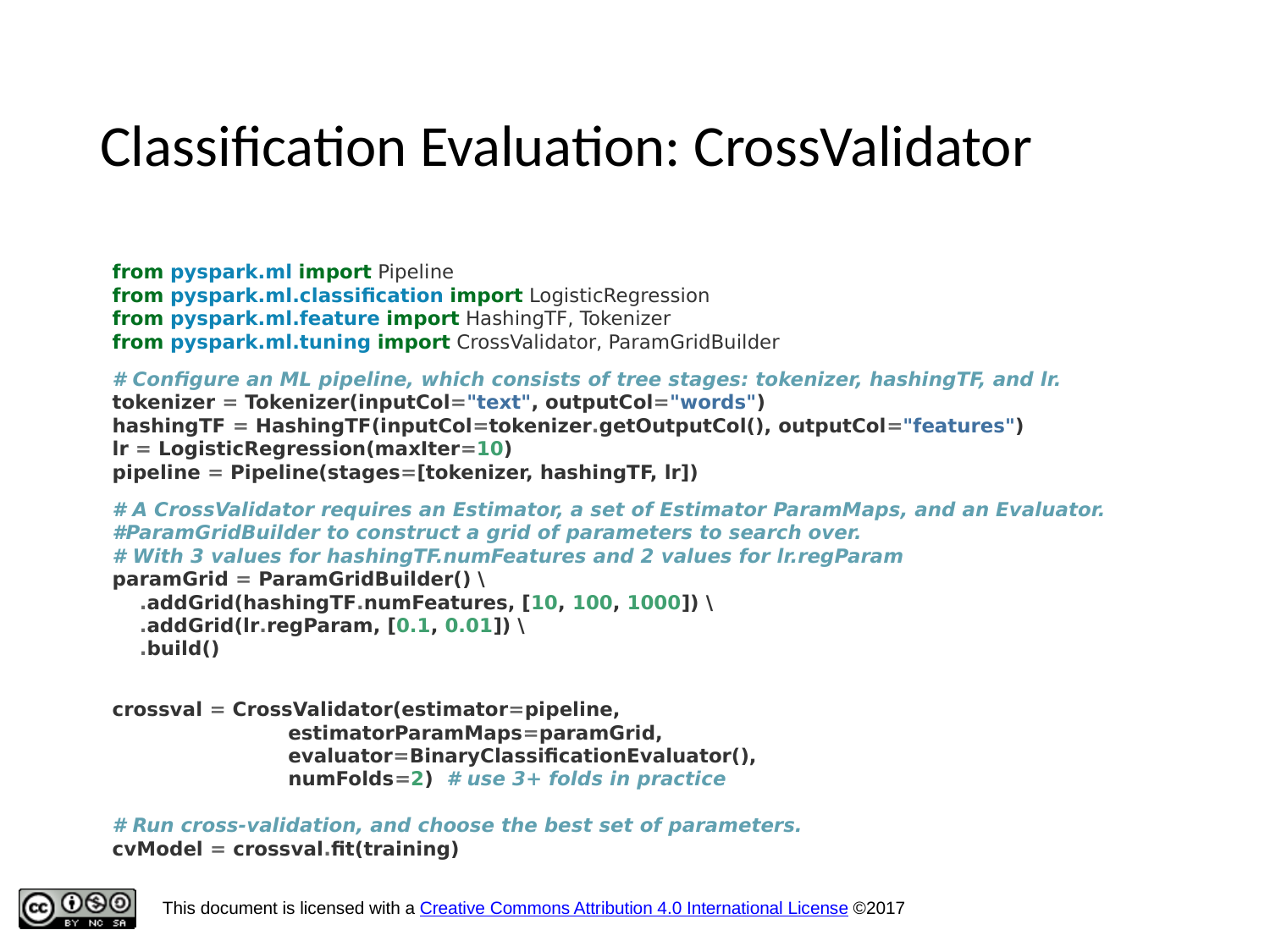

Classification Evaluation: CrossValidator
from pyspark.ml import Pipeline
from pyspark.ml.classification import LogisticRegression
from pyspark.ml.feature import HashingTF, Tokenizer
from pyspark.ml.tuning import CrossValidator, ParamGridBuilder
# Configure an ML pipeline, which consists of tree stages: tokenizer, hashingTF, and lr. tokenizer = Tokenizer(inputCol="text", outputCol="words") hashingTF = HashingTF(inputCol=tokenizer.getOutputCol(), outputCol="features") lr = LogisticRegression(maxIter=10) pipeline = Pipeline(stages=[tokenizer, hashingTF, lr])
# A CrossValidator requires an Estimator, a set of Estimator ParamMaps, and an Evaluator.
#ParamGridBuilder to construct a grid of parameters to search over.
# With 3 values for hashingTF.numFeatures and 2 values for lr.regParam
paramGrid = ParamGridBuilder() \
    .addGrid(hashingTF.numFeatures, [10, 100, 1000]) \
    .addGrid(lr.regParam, [0.1, 0.01]) \
    .build()
crossval = CrossValidator(estimator=pipeline,
                          estimatorParamMaps=paramGrid,
                          evaluator=BinaryClassificationEvaluator(),
                          numFolds=2)  # use 3+ folds in practice
# Run cross-validation, and choose the best set of parameters.
cvModel = crossval.fit(training)